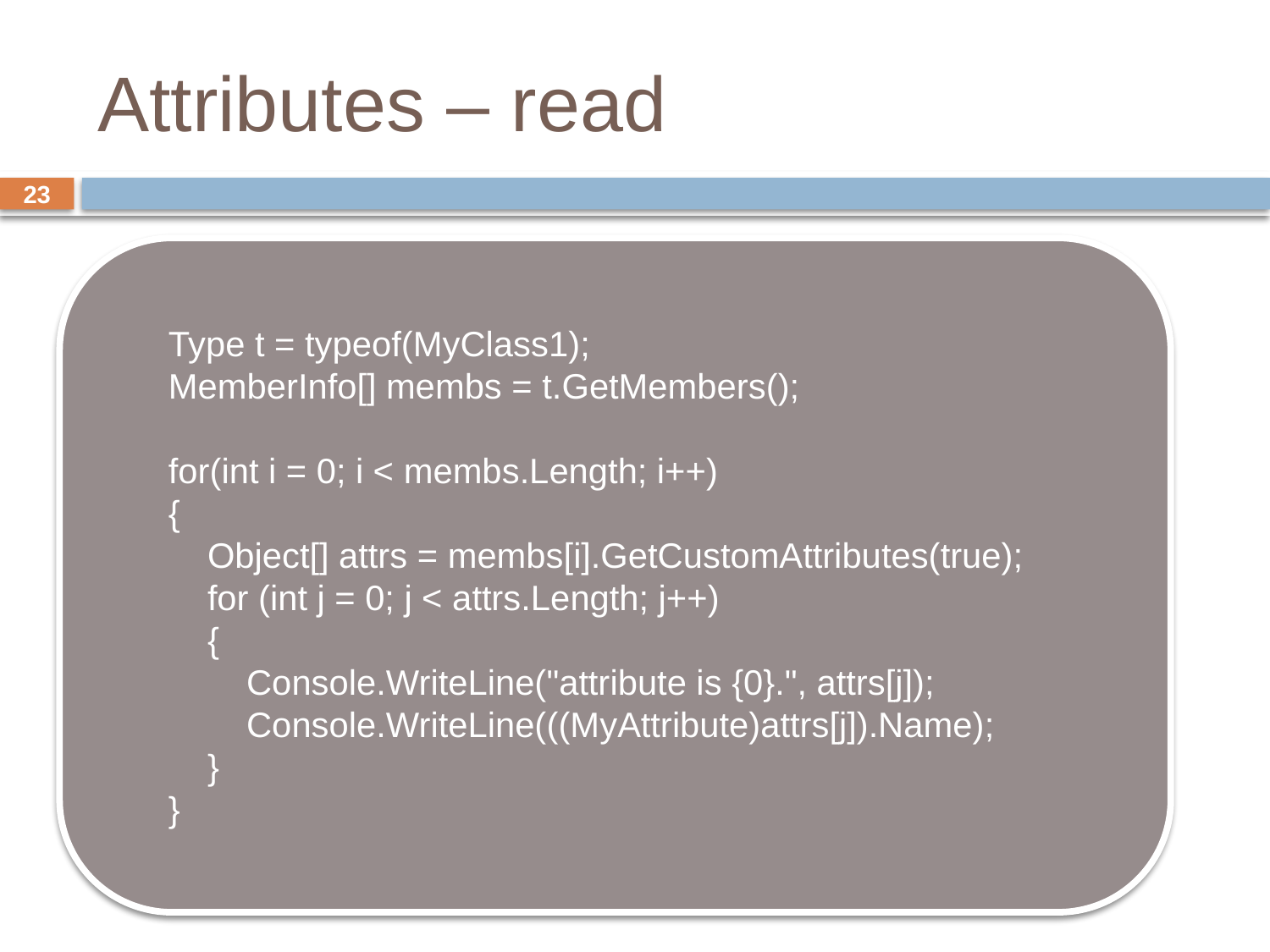

# Attributes – read
23
Type t = typeof(MyClass1);
MemberInfo[] membs = t.GetMembers();

for(int i = 0; i < membs.Length; i++)
{
    Object[] attrs = membs[i].GetCustomAttributes(true);
    for (int j = 0; j < attrs.Length; j++)
    {
        Console.WriteLine("attribute is {0}.", attrs[j]);
        Console.WriteLine(((MyAttribute)attrs[j]).Name);
    }
}